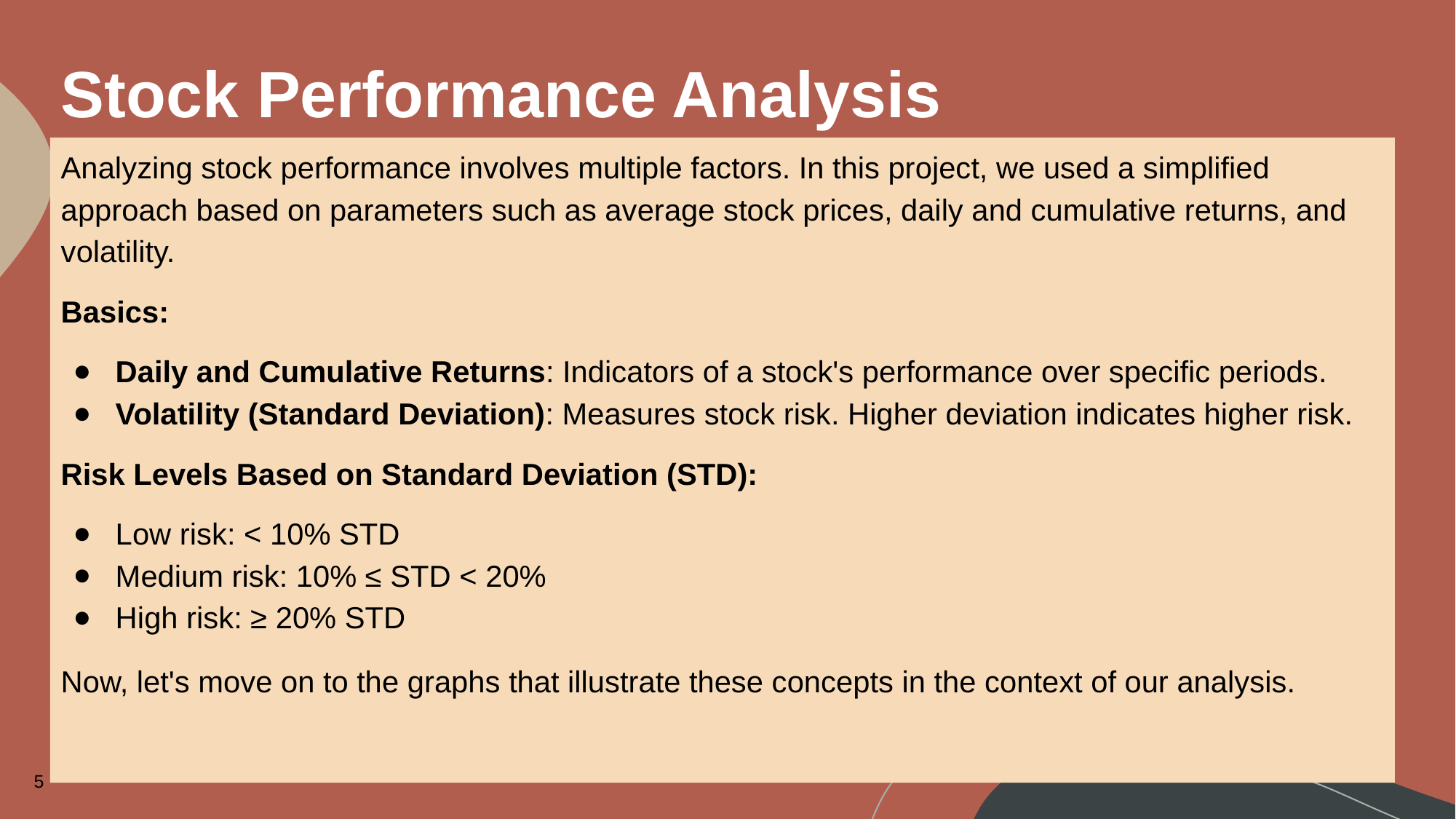

Daily Return=Closing Price YesterdayClosing Price Today−Closing Price Yesterday​

# Stock Performance Analysis
Analyzing stock performance involves multiple factors. In this project, we used a simplified approach based on parameters such as average stock prices, daily and cumulative returns, and volatility.
Basics:
Daily and Cumulative Returns: Indicators of a stock's performance over specific periods.
Volatility (Standard Deviation): Measures stock risk. Higher deviation indicates higher risk.
Risk Levels Based on Standard Deviation (STD):
Low risk: < 10% STD
Medium risk: 10% ≤ STD < 20%
High risk: ≥ 20% STD
Now, let's move on to the graphs that illustrate these concepts in the context of our analysis.

5